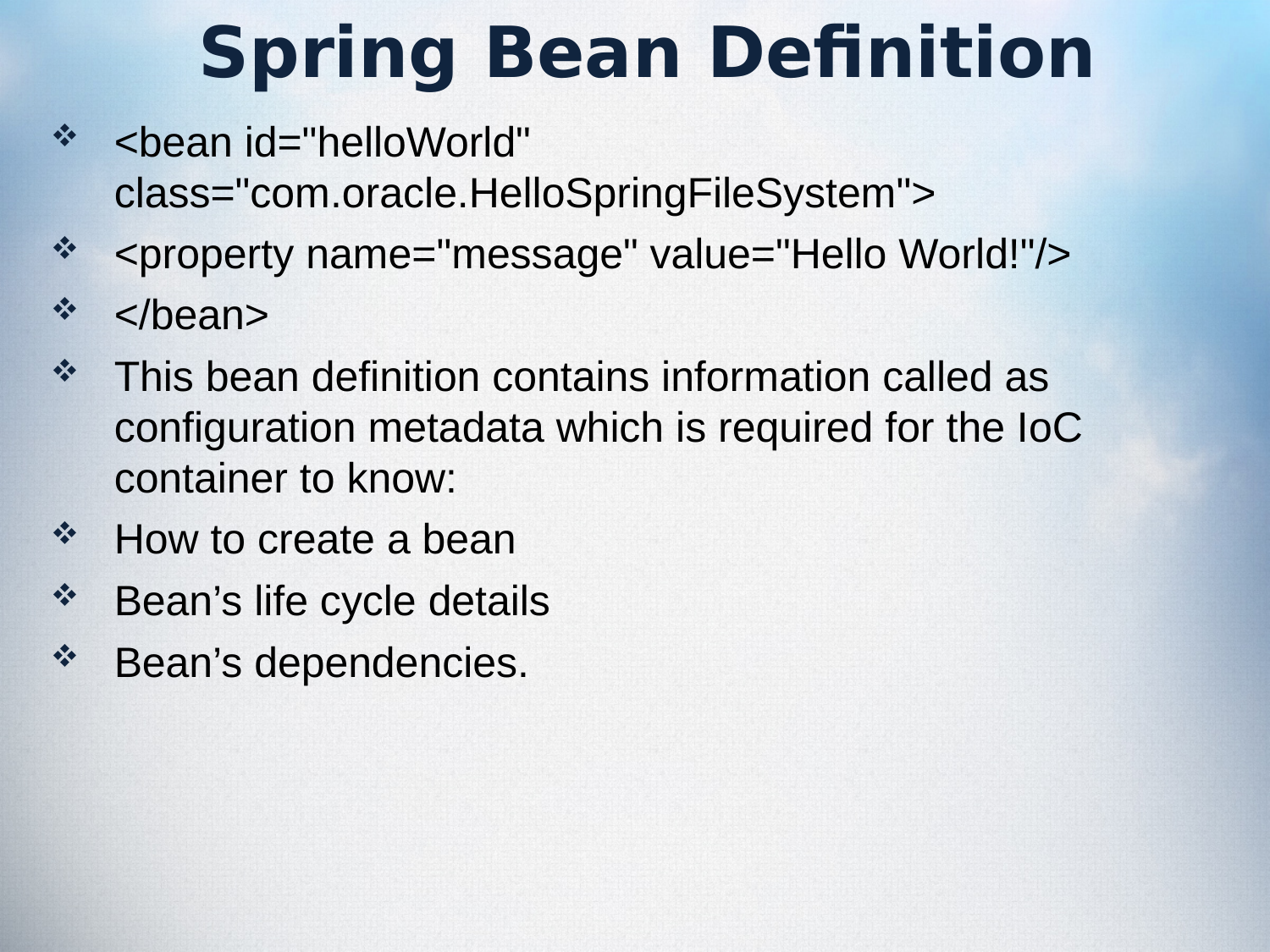

# Spring Bean Definition
<bean id="helloWorld" class="com.oracle.HelloSpringFileSystem">
<property name="message" value="Hello World!"/>
</bean>
This bean definition contains information called as configuration metadata which is required for the IoC container to know:
How to create a bean
Bean’s life cycle details
Bean’s dependencies.